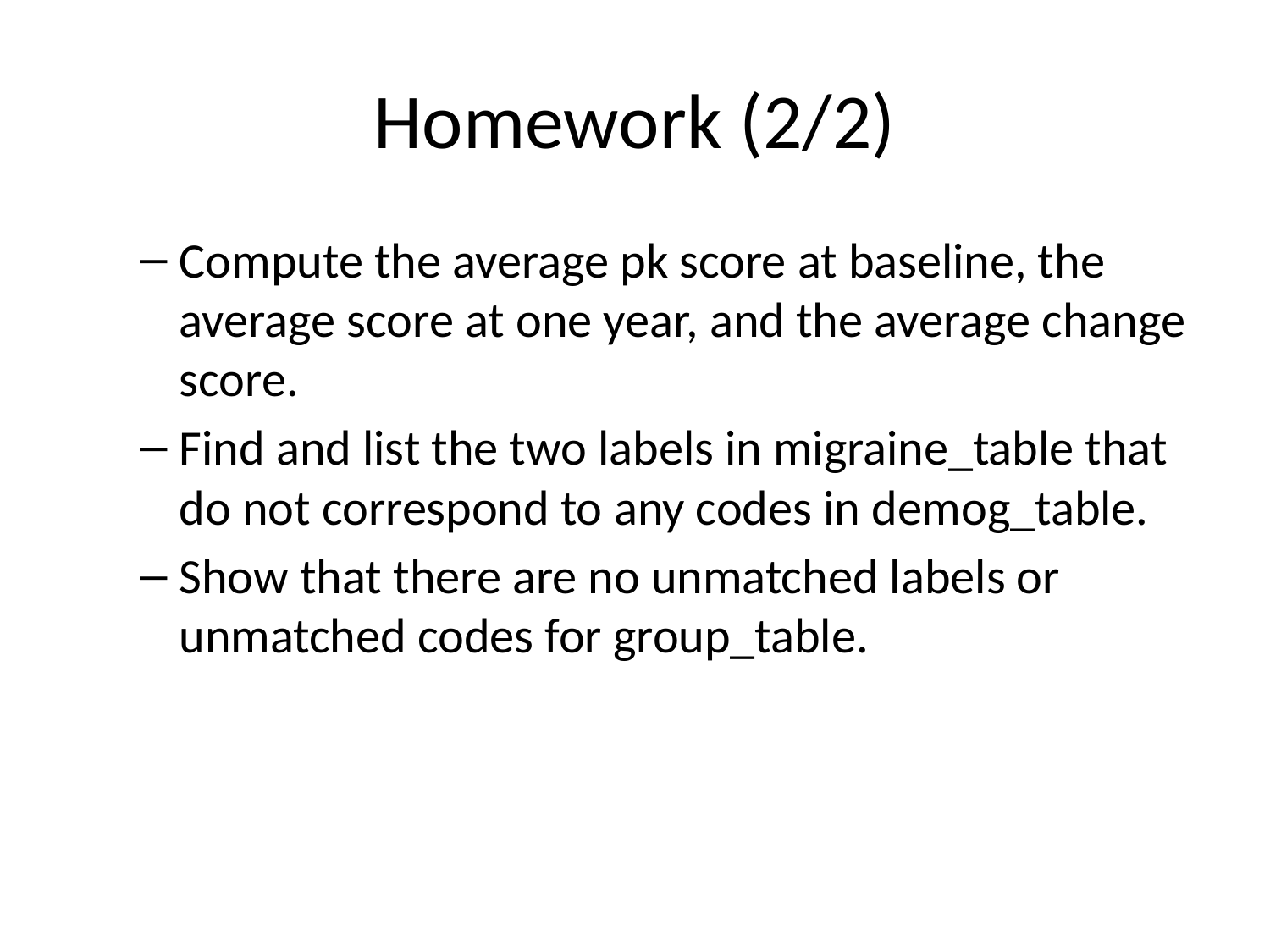

# Homework (2/2)
Compute the average pk score at baseline, the average score at one year, and the average change score.
Find and list the two labels in migraine_table that do not correspond to any codes in demog_table.
Show that there are no unmatched labels or unmatched codes for group_table.